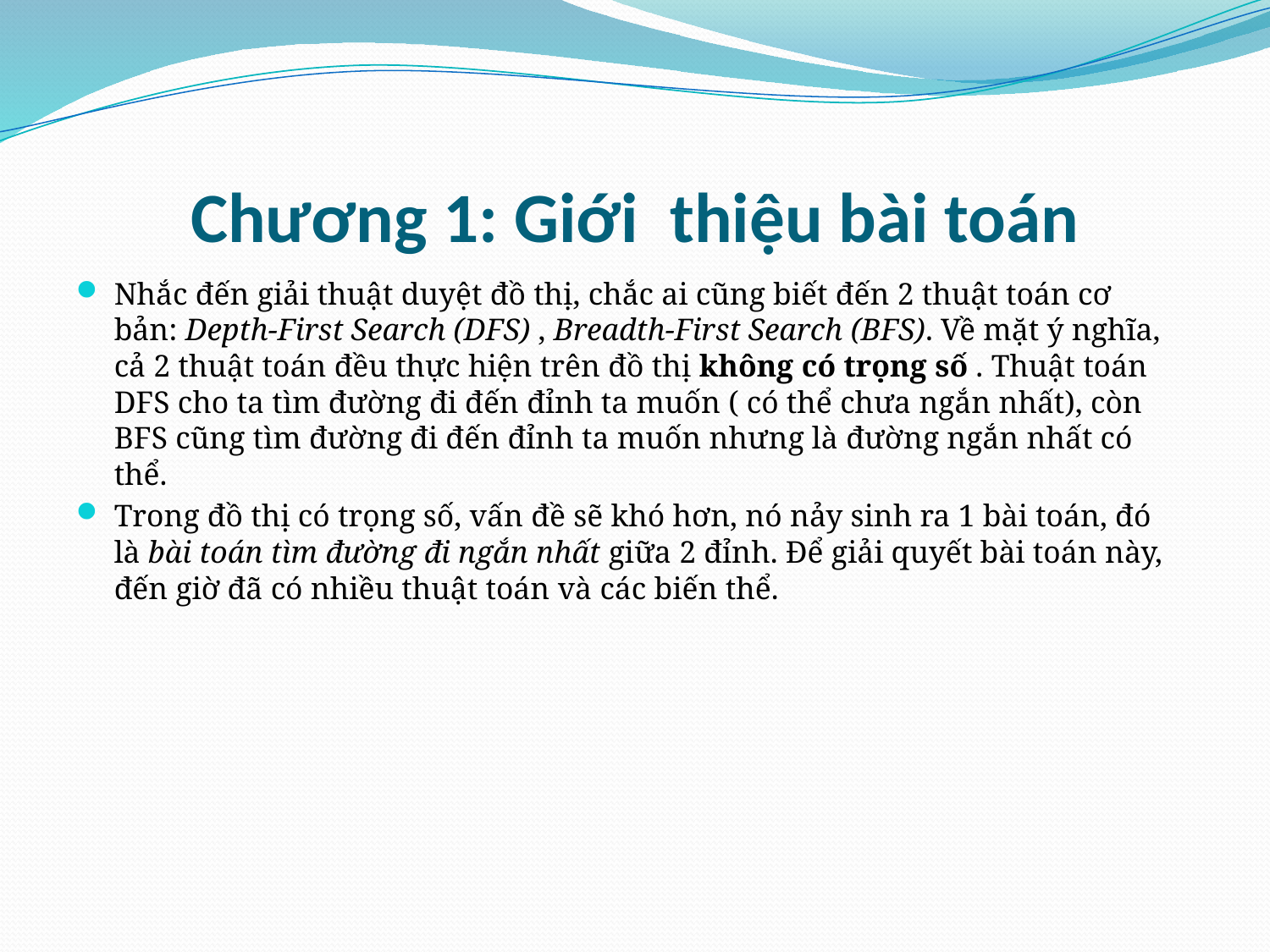

# Chương 1: Giới  thiệu bài toán
Nhắc đến giải thuật duyệt đồ thị, chắc ai cũng biết đến 2 thuật toán cơ bản: Depth-First Search (DFS) , Breadth-First Search (BFS). Về mặt ý nghĩa, cả 2 thuật toán đều thực hiện trên đồ thị không có trọng số . Thuật toán DFS cho ta tìm đường đi đến đỉnh ta muốn ( có thể chưa ngắn nhất), còn BFS cũng tìm đường đi đến đỉnh ta muốn nhưng là đường ngắn nhất có thể.
Trong đồ thị có trọng số, vấn đề sẽ khó hơn, nó nảy sinh ra 1 bài toán, đó là bài toán tìm đường đi ngắn nhất giữa 2 đỉnh. Để giải quyết bài toán này, đến giờ đã có nhiều thuật toán và các biến thể.